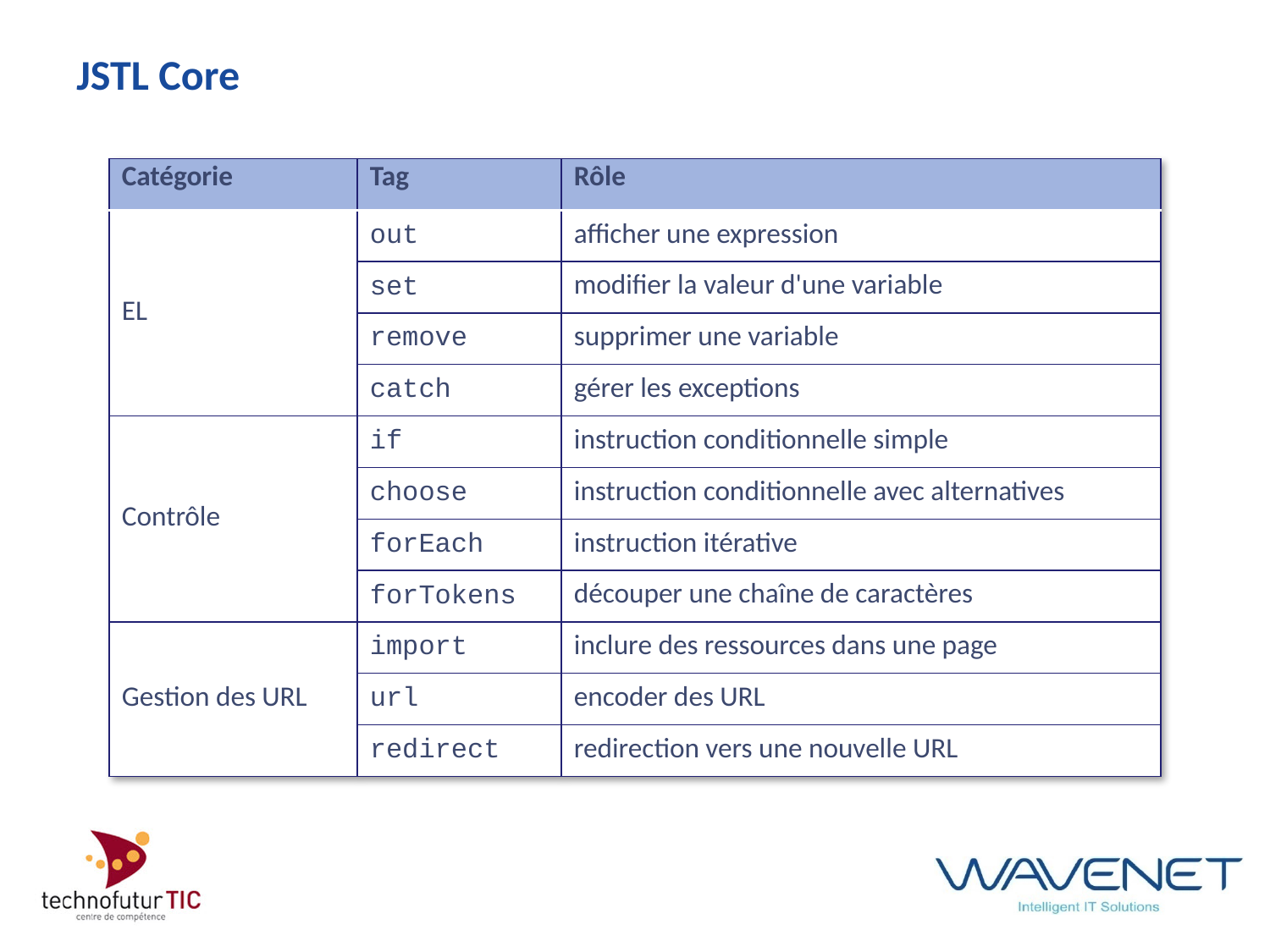

# JSTL Core
| Catégorie | Tag | Rôle |
| --- | --- | --- |
| EL | out | afficher une expression |
|  | set | modifier la valeur d'une variable |
|  | remove | supprimer une variable |
|  | catch | gérer les exceptions |
| Contrôle | if | instruction conditionnelle simple |
|  | choose | instruction conditionnelle avec alternatives |
|  | forEach | instruction itérative |
|  | forTokens | découper une chaîne de caractères |
| Gestion des URL | import | inclure des ressources dans une page |
|  | url | encoder des URL |
|  | redirect | redirection vers une nouvelle URL |